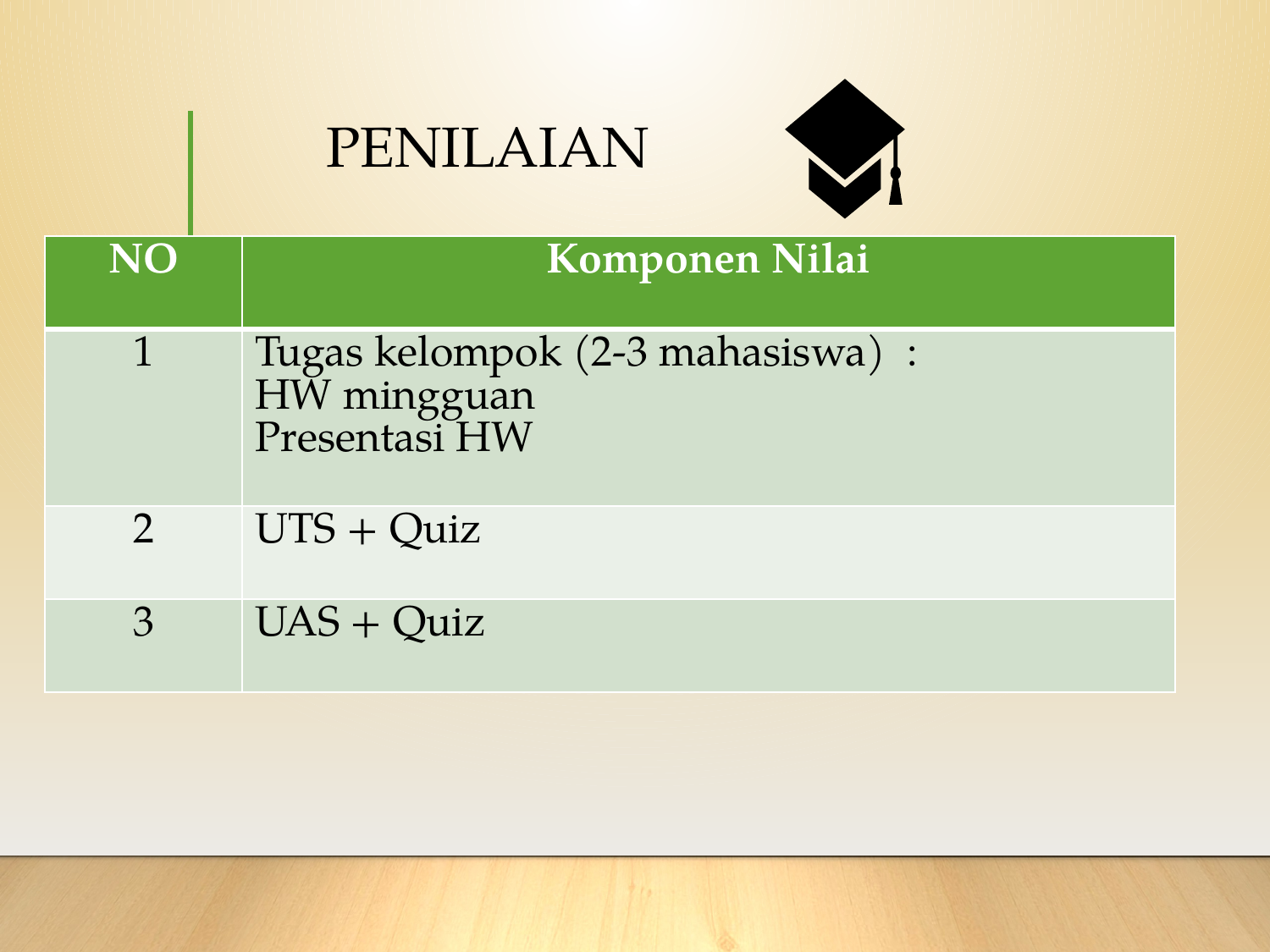

# PENILAIAN

| NO | Komponen Nilai |
| --- | --- |
| 1 | Tugas kelompok (2-3 mahasiswa) : HW mingguan Presentasi HW |
| 2 | UTS + Quiz |
| 3 | UAS + Quiz |